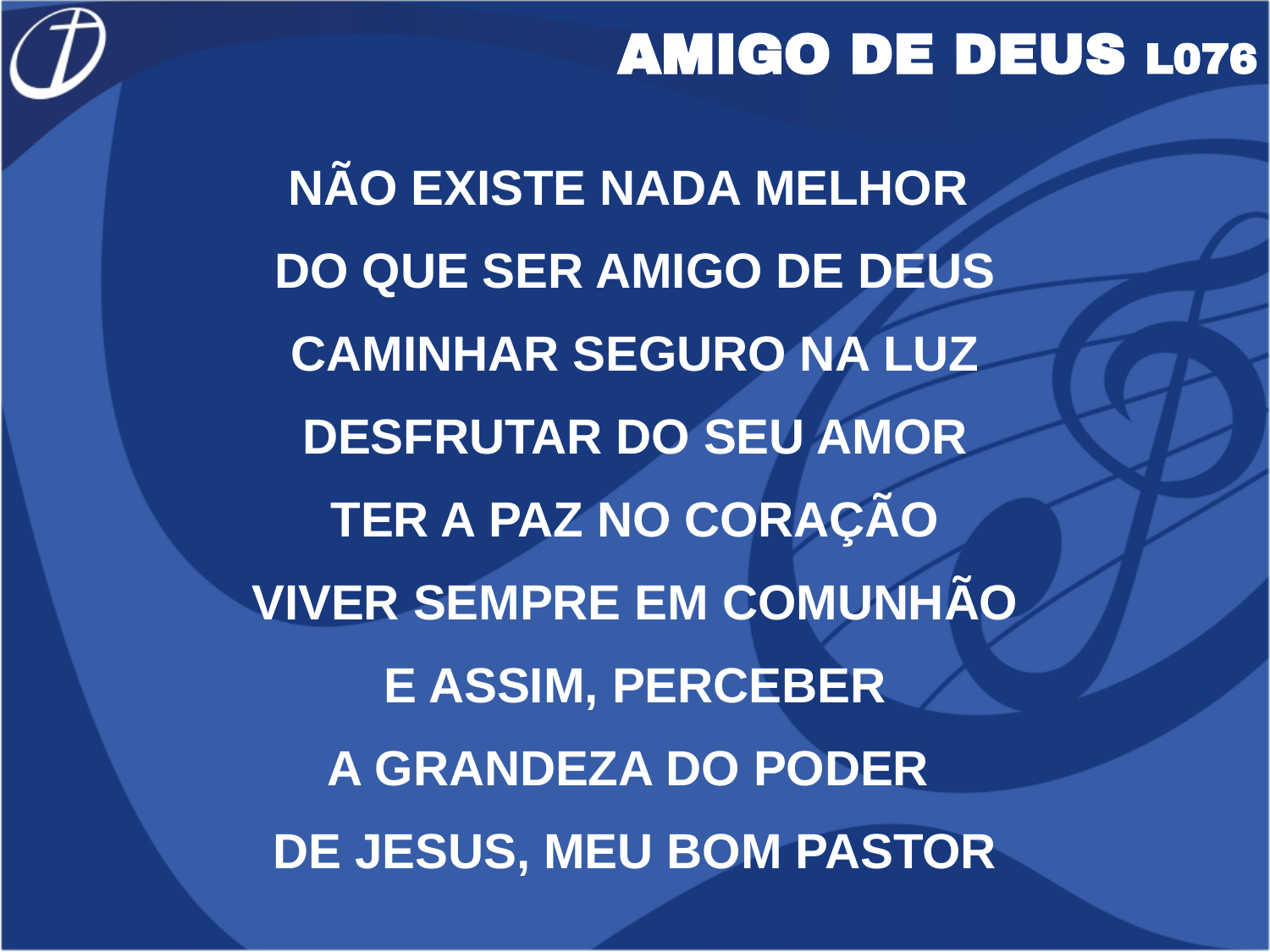

AMIGO DE DEUS L076
NÃO EXISTE NADA MELHOR
DO QUE SER AMIGO DE DEUS
CAMINHAR SEGURO NA LUZ
DESFRUTAR DO SEU AMOR
TER A PAZ NO CORAÇÃO
VIVER SEMPRE EM COMUNHÃO
E ASSIM, PERCEBER
A GRANDEZA DO PODER
DE JESUS, MEU BOM PASTOR